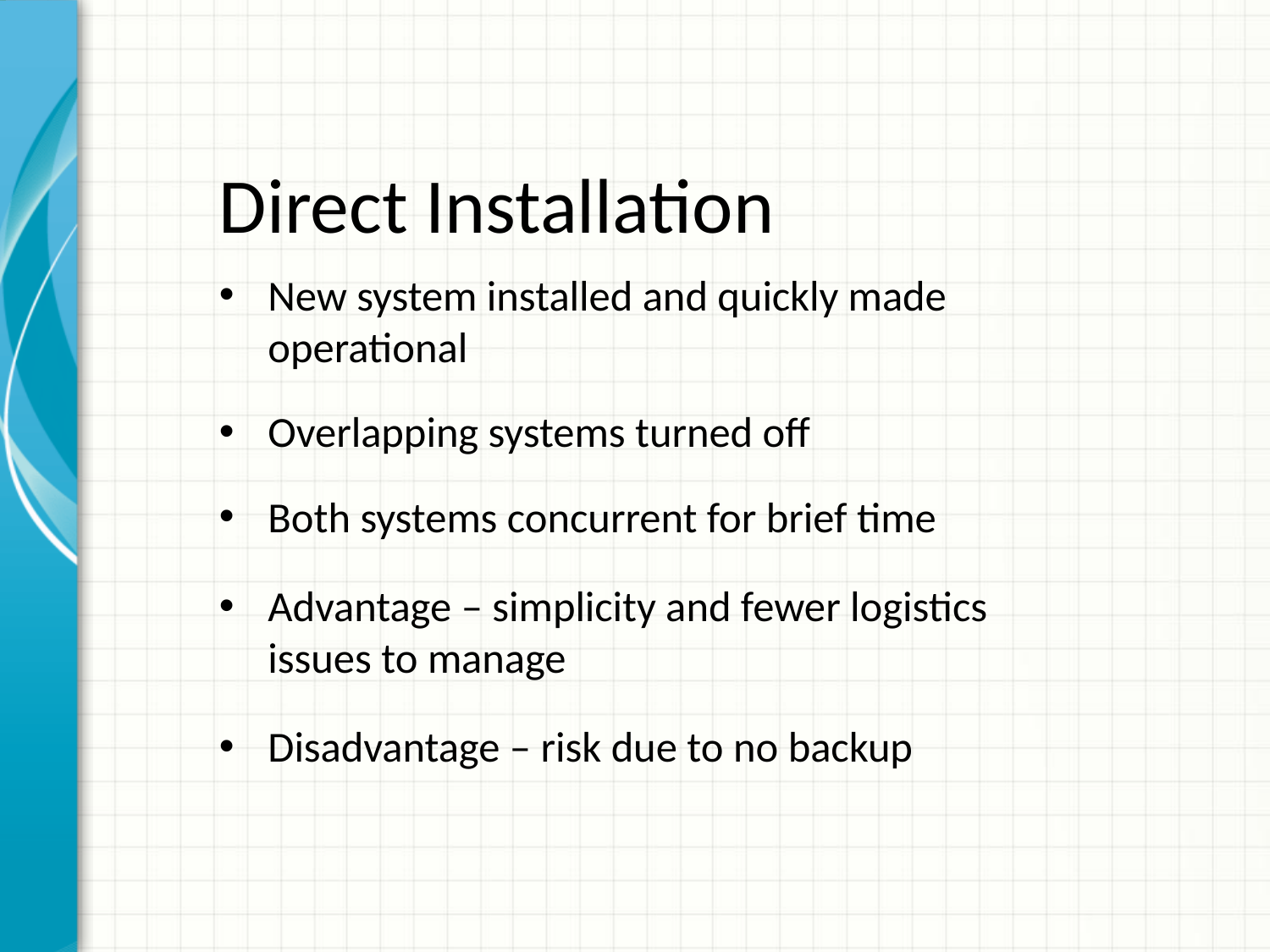

# Direct Installation
New system installed and quickly made operational

Overlapping systems turned off

Both systems concurrent for brief time

Advantage – simplicity and fewer logistics issues to manage

Disadvantage – risk due to no backup